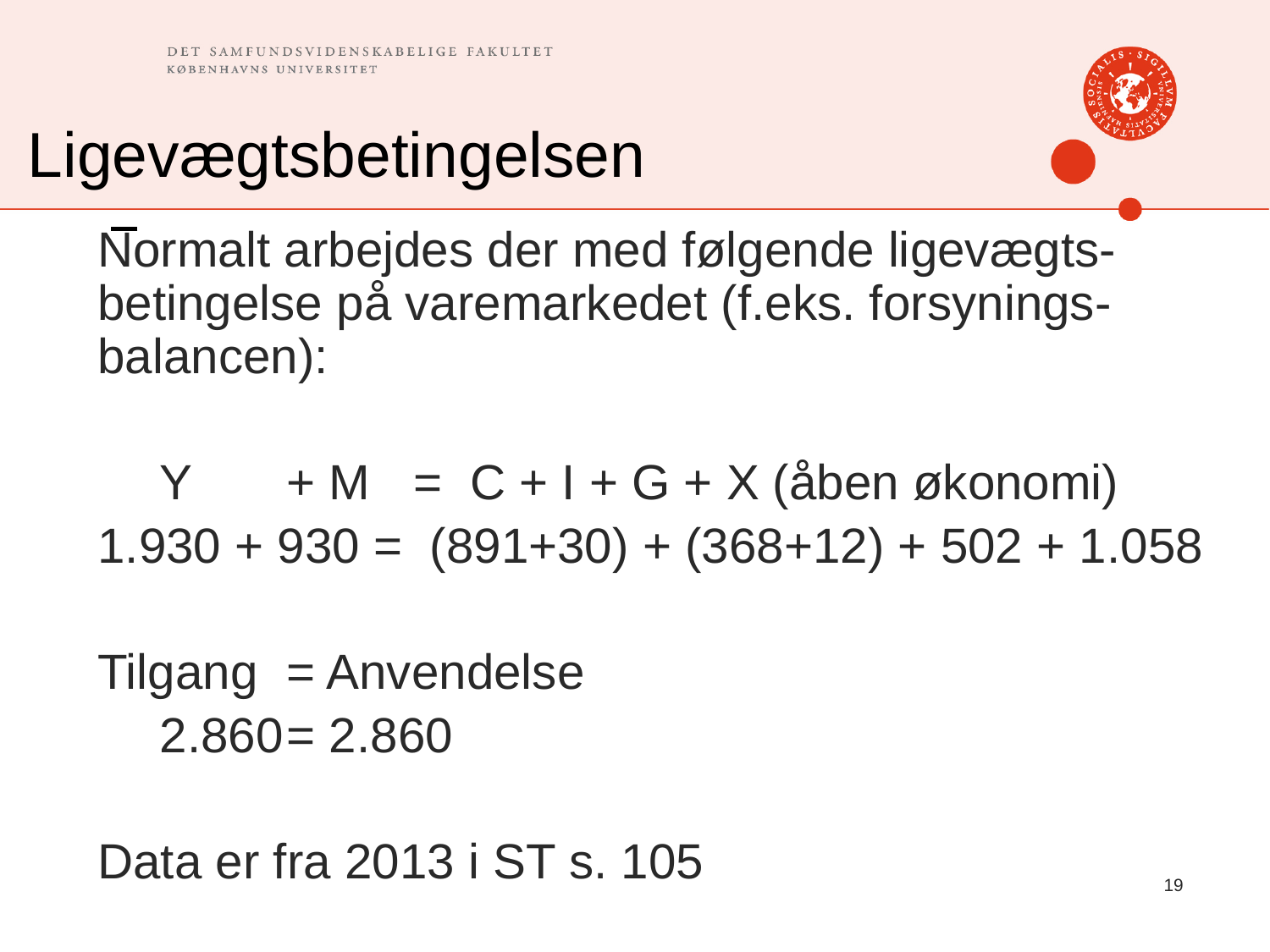

# Ligevægtsbetingelsen
Normalt arbejdes der med følgende ligevægts-betingelse på varemarkedet (f.eks. forsynings- balancen):

	Y 	+ M	=  C + I + G + X (åben økonomi)
1.930 + 930 =  (891+30) + (368+12) + 502 + 1.058

Tilgang 	= Anvendelse
	2.860	= 2.860

Data er fra 2013 i ST s. 105

19